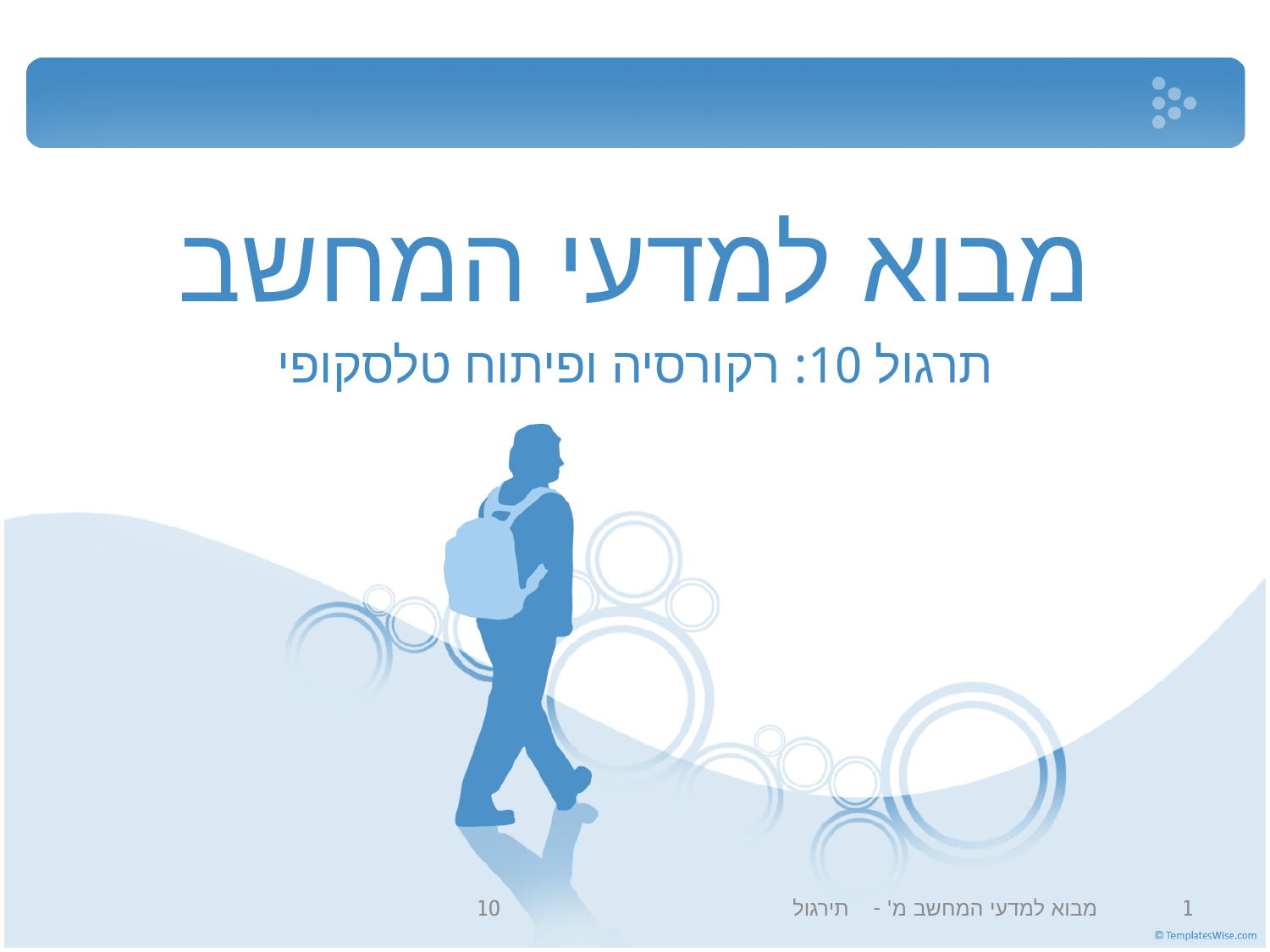

תרגול 10: רקורסיה ופיתוח טלסקופי
מבוא למדעי המחשב מ' - תירגול 10
1